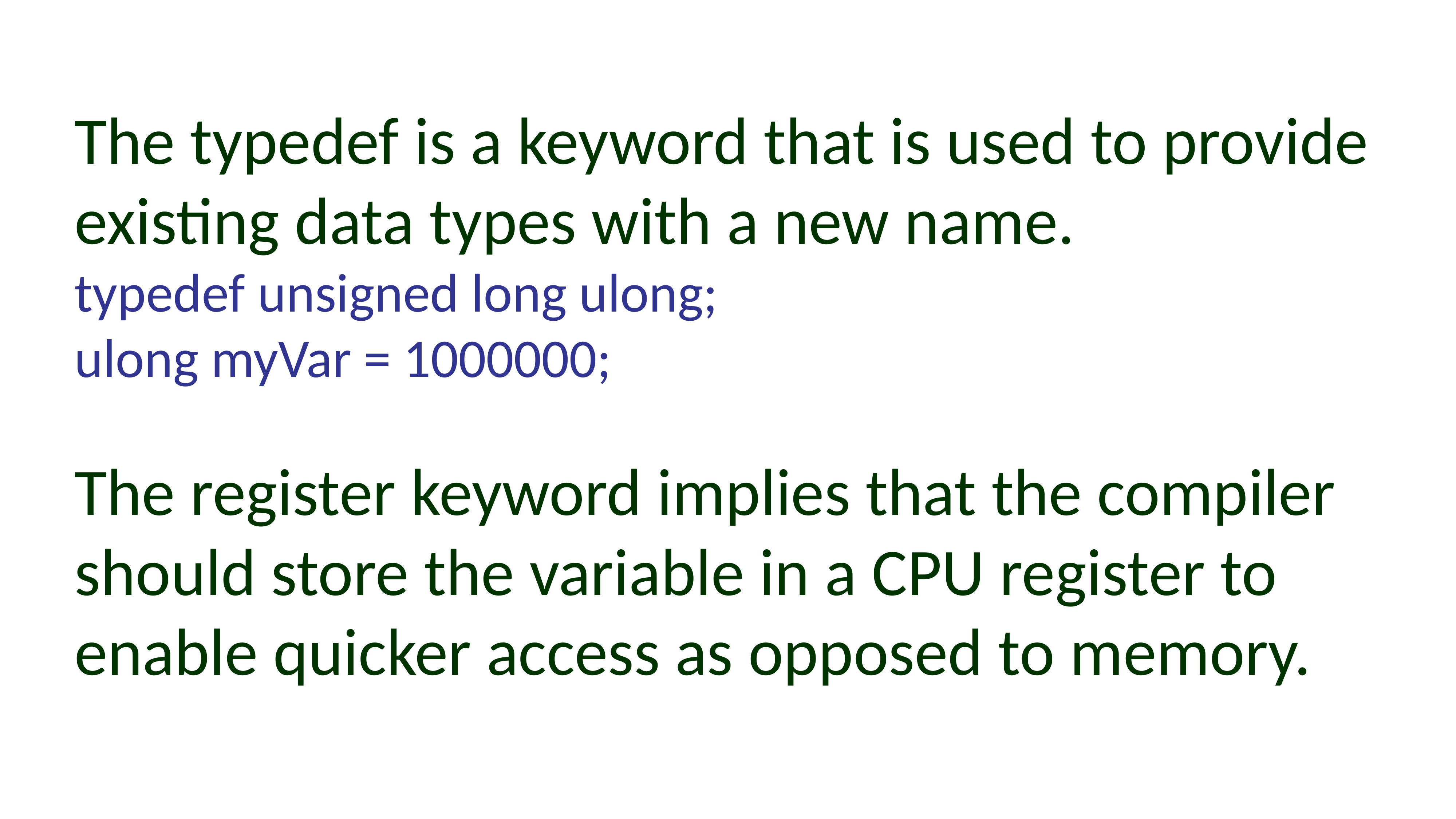

The typedef is a keyword that is used to provide existing data types with a new name.
typedef unsigned long ulong;
ulong myVar = 1000000;

The register keyword implies that the compiler should store the variable in a CPU register to enable quicker access as opposed to memory.